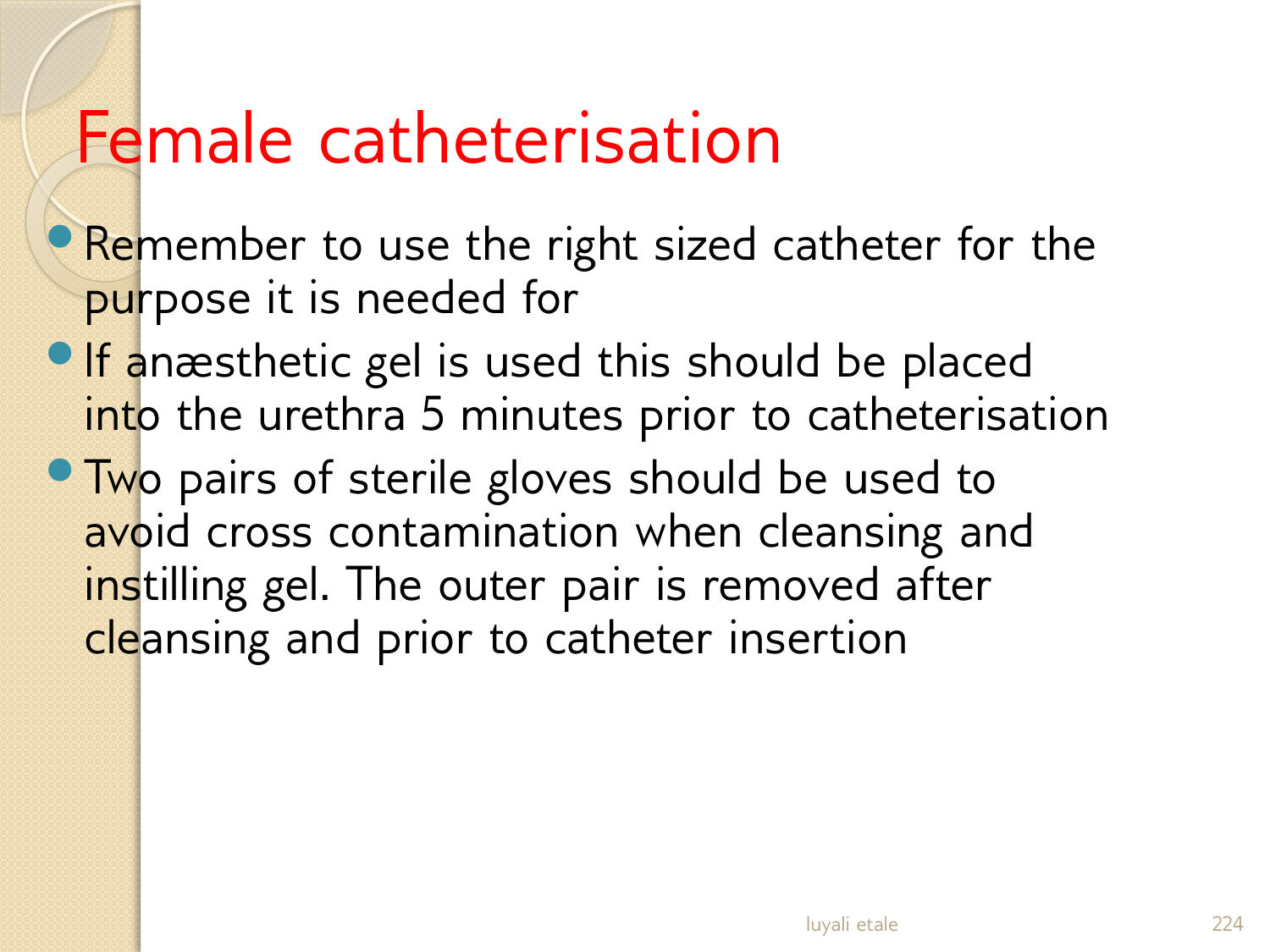

# Female catheterisation
Remember to use the right sized catheter for the purpose it is needed for
If anaesthetic gel is used this should be placed into the urethra 5 minutes prior to catheterisation
Two pairs of sterile gloves should be used to avoid cross contamination when cleansing and instilling gel. The outer pair is removed after cleansing and prior to catheter insertion

luyali etale
224